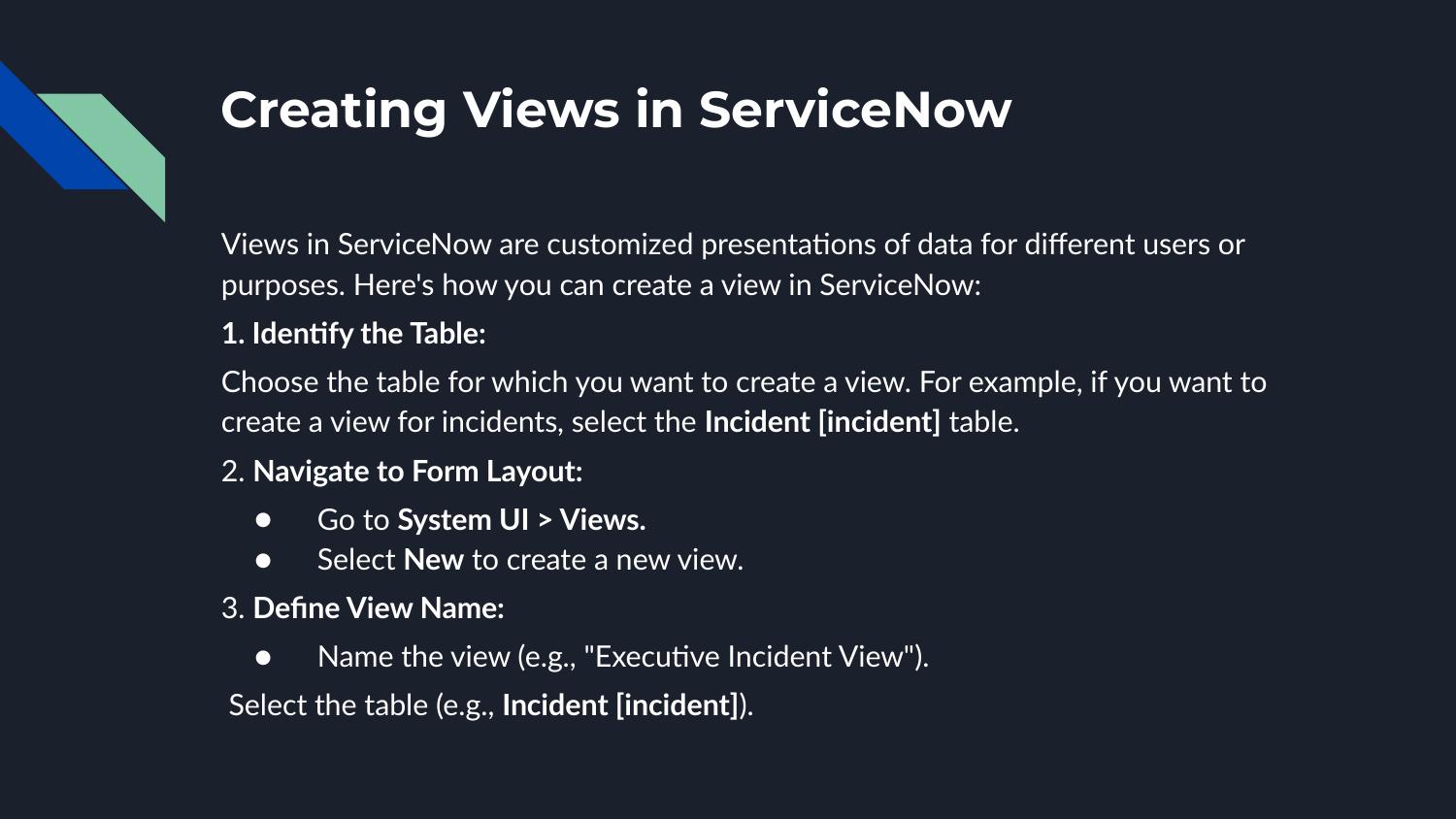

# Creating Views in ServiceNow
Views in ServiceNow are customized presentations of data for different users or purposes. Here's how you can create a view in ServiceNow:
1. Identify the Table:
Choose the table for which you want to create a view. For example, if you want to create a view for incidents, select the Incident [incident] table.
2. Navigate to Form Layout:
Go to System UI > Views.
Select New to create a new view.
3. Define View Name:
Name the view (e.g., "Executive Incident View").
 Select the table (e.g., Incident [incident]).